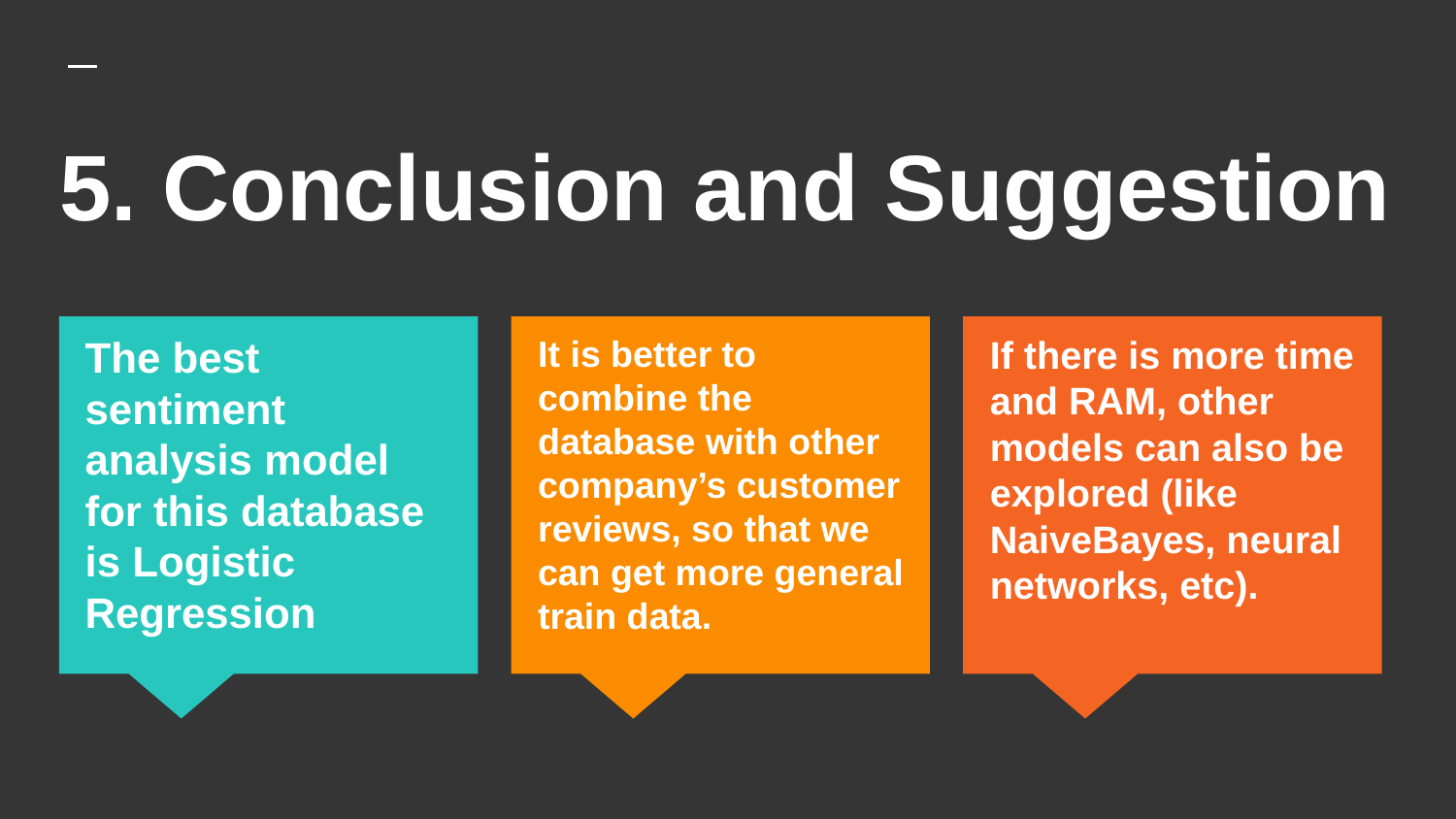

# 5. Conclusion and Suggestion
It is better to combine the database with other company’s customer reviews, so that we can get more general train data.
If there is more time and RAM, other models can also be explored (like NaiveBayes, neural networks, etc).

The best sentiment analysis model for this database is Logistic Regression